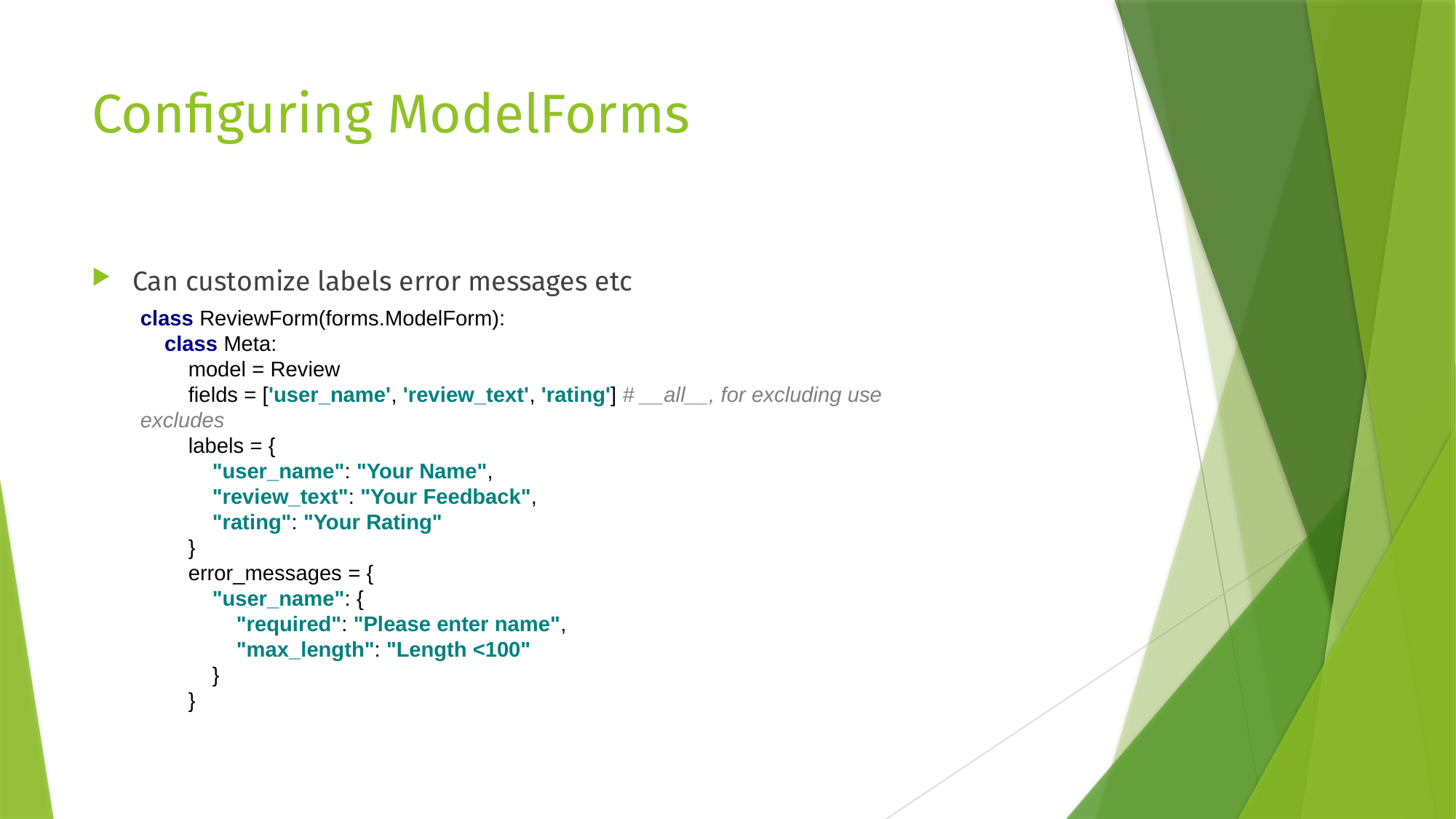

# Configuring ModelForms
Can customize labels error messages etc
class ReviewForm(forms.ModelForm):
    class Meta:
        model = Review
        fields = ['user_name', 'review_text', 'rating'] # __all__, for excluding use excludes
        labels = {
            "user_name": "Your Name",
            "review_text": "Your Feedback",
            "rating": "Your Rating"
        }
        error_messages = {
            "user_name": {
                "required": "Please enter name",
                "max_length": "Length <100"
            }
        }